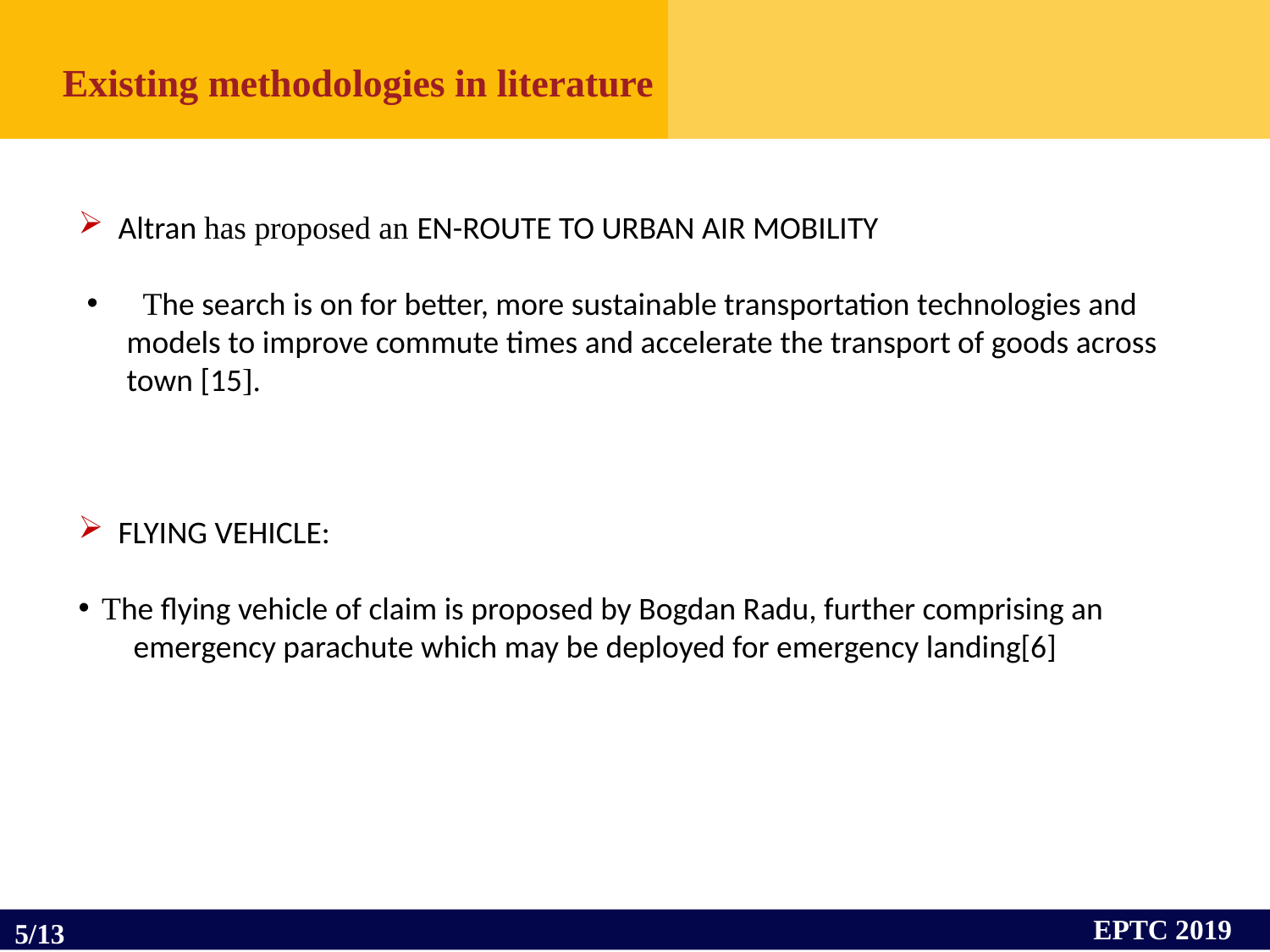

Existing methodologies in literature

Altran has proposed an EN-ROUTE TO URBAN AIR MOBILITY

  The search is on for better, more sustainable transportation technologies and models to improve commute times and accelerate the transport of goods across town [15].

FLYING VEHICLE:

 The flying vehicle of claim is proposed by Bogdan Radu, further comprising an emergency parachute which may be deployed for emergency landing[6]
EPTC 2019

5/13